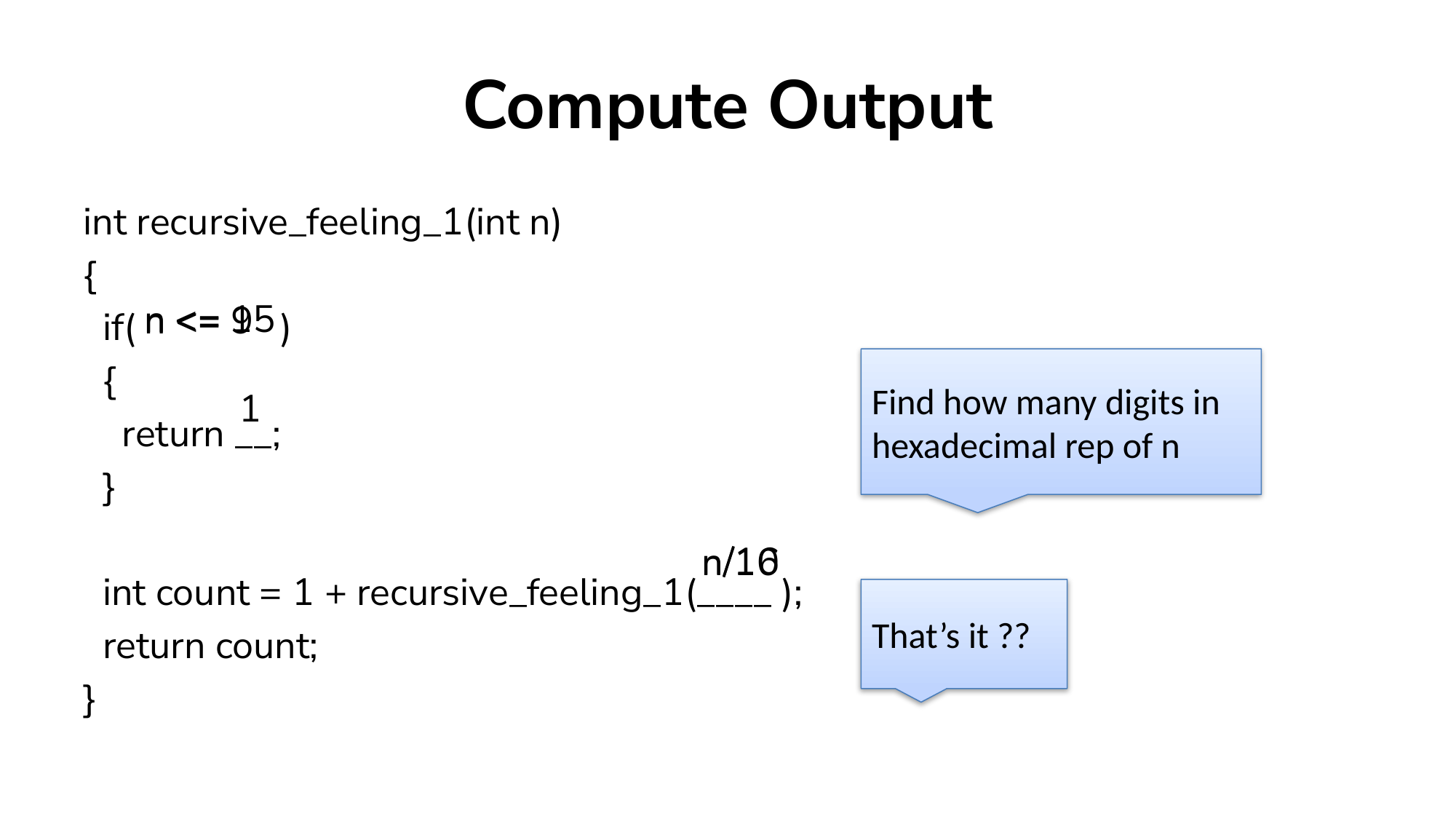

# Compute Output
int recursive_feeling_1(int n)
{
  if(               )
  {
    return __;
  }

  int count = 1 + recursive_feeling_1(____ );
  return count;
}
n <= 15
n <= 9

1
Find how many digits in hexadecimal rep of n
n/16
n/10
That’s it ??